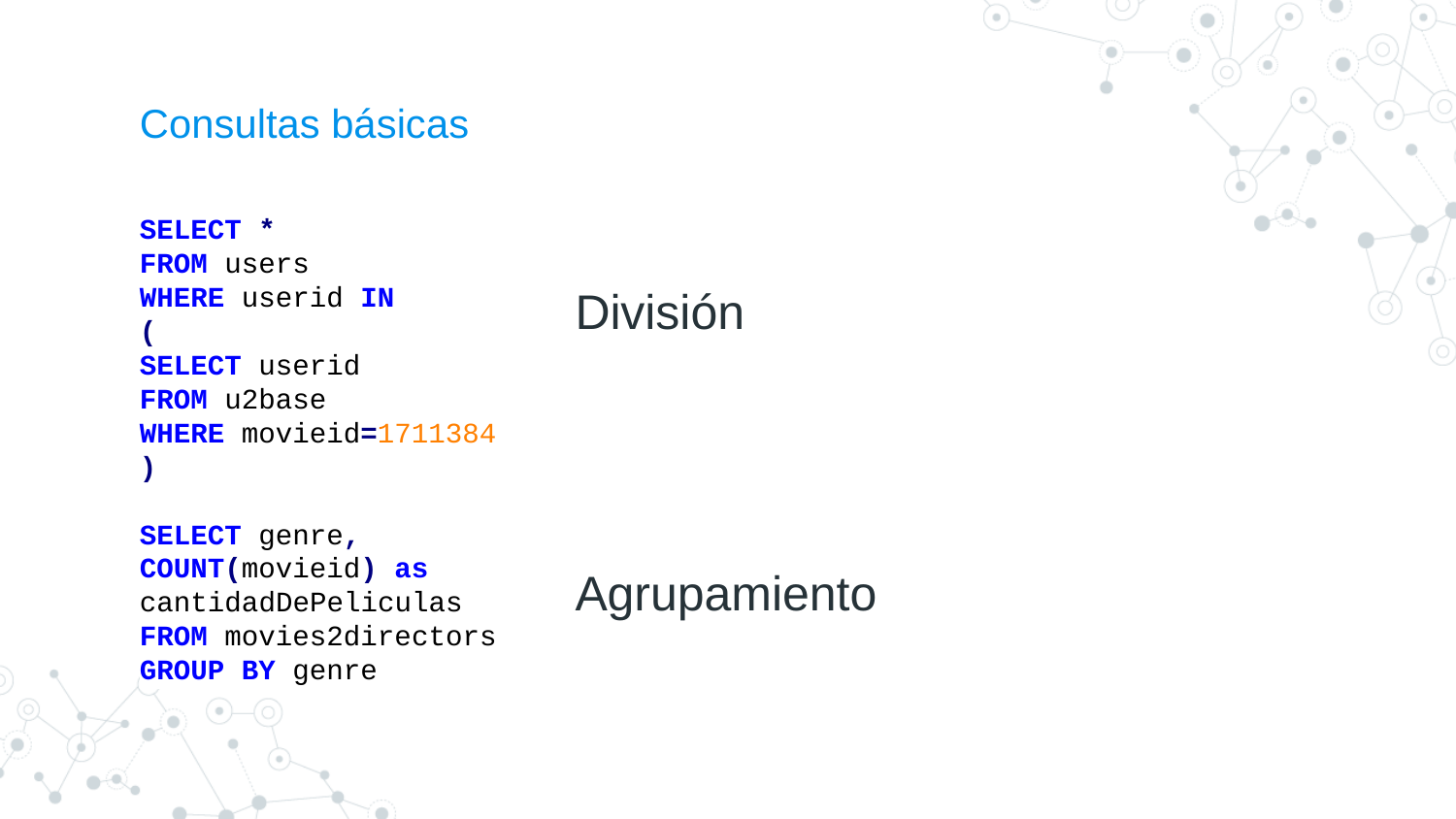

# Consultas básicas
SELECT *
FROM users
WHERE userid IN
(
SELECT userid
FROM u2base
WHERE movieid=1711384
)

SELECT genre, COUNT(movieid) as cantidadDePeliculas
FROM movies2directors
GROUP BY genre

División

Agrupamiento